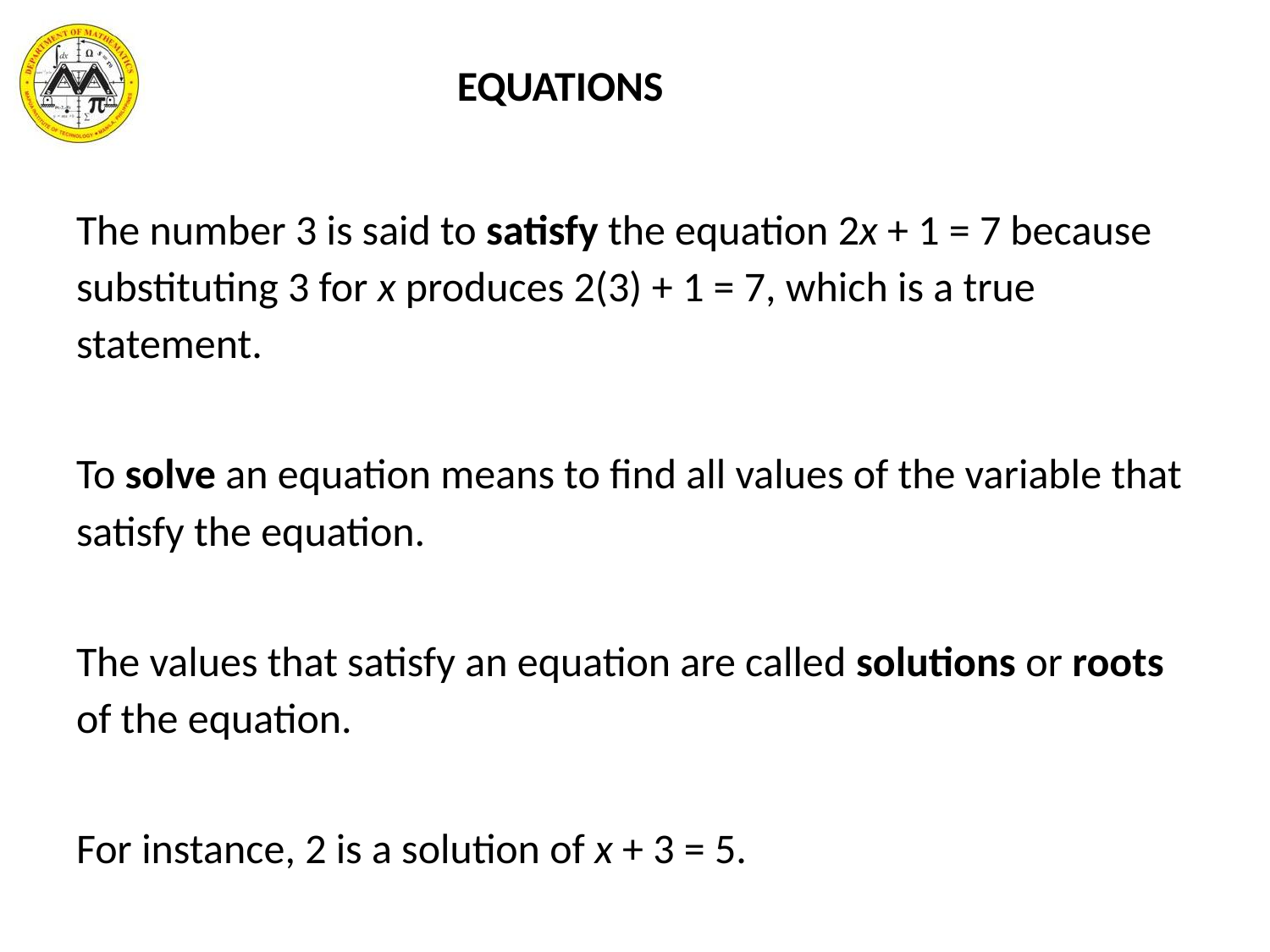

EQUATIONS
The number 3 is said to satisfy the equation 2x + 1 = 7 because substituting 3 for x produces 2(3) + 1 = 7, which is a true statement.

To solve an equation means to find all values of the variable that satisfy the equation.

The values that satisfy an equation are called solutions or roots of the equation.

For instance, 2 is a solution of x + 3 = 5.